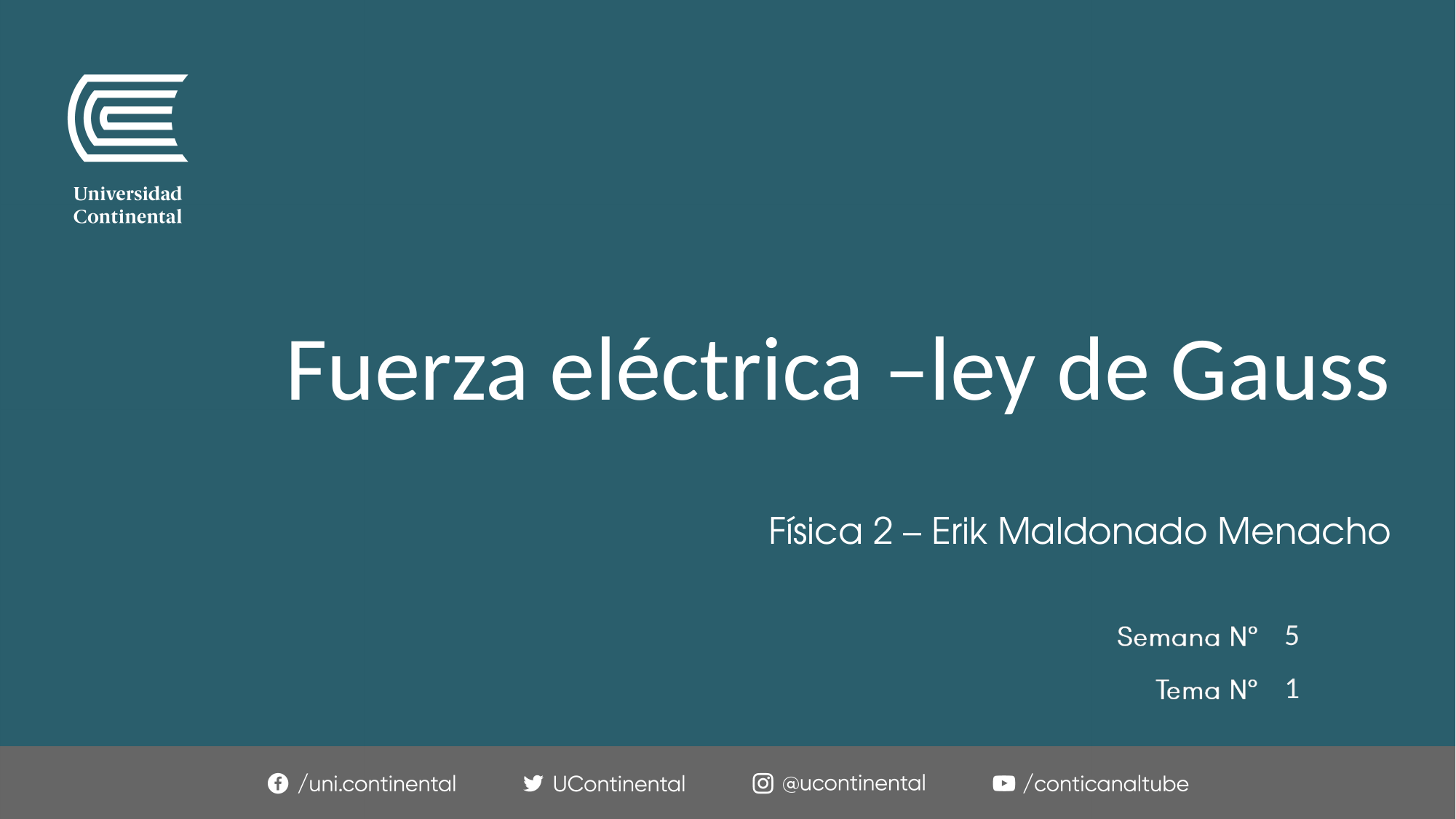

# Fuerza eléctrica –ley de Gauss
Física 2 – Erik Maldonado Menacho
5
1